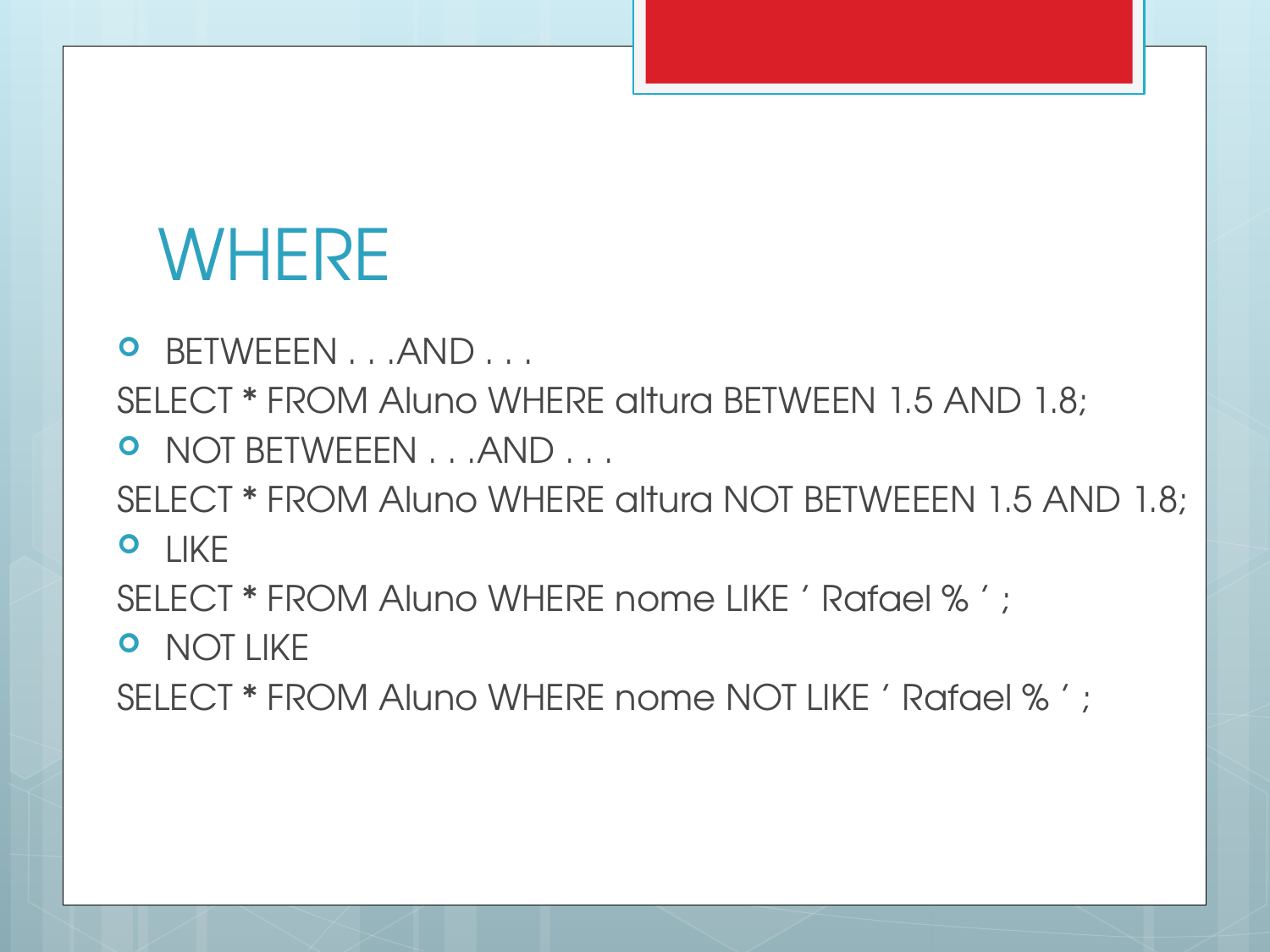

# WHERE
 BETWEEEN . . .AND . . .
SELECT * FROM Aluno WHERE altura BETWEEN 1.5 AND 1.8;
 NOT BETWEEEN . . .AND . . .
SELECT * FROM Aluno WHERE altura NOT BETWEEEN 1.5 AND 1.8;
 LIKE
SELECT * FROM Aluno WHERE nome LIKE ’ Rafael % ’ ;
 NOT LIKE
SELECT * FROM Aluno WHERE nome NOT LIKE ’ Rafael % ’ ;